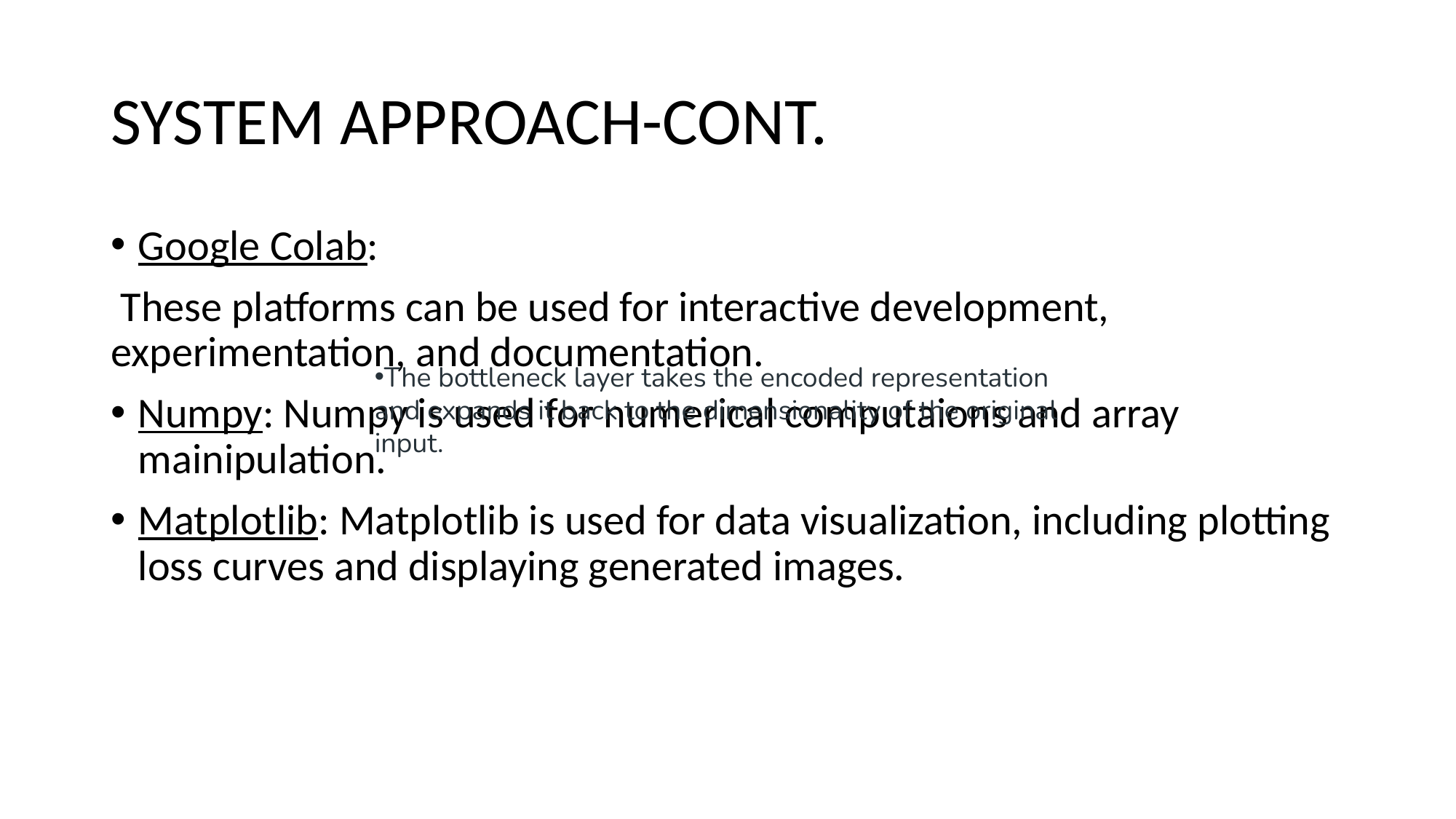

# SYSTEM APPROACH-CONT.
Google Colab:
 These platforms can be used for interactive development, experimentation, and documentation.
Numpy: Numpy is used for numerical computaions and array mainipulation.
Matplotlib: Matplotlib is used for data visualization, including plotting loss curves and displaying generated images.
The bottleneck layer takes the encoded representation and expands it back to the dimensionality of the original input.